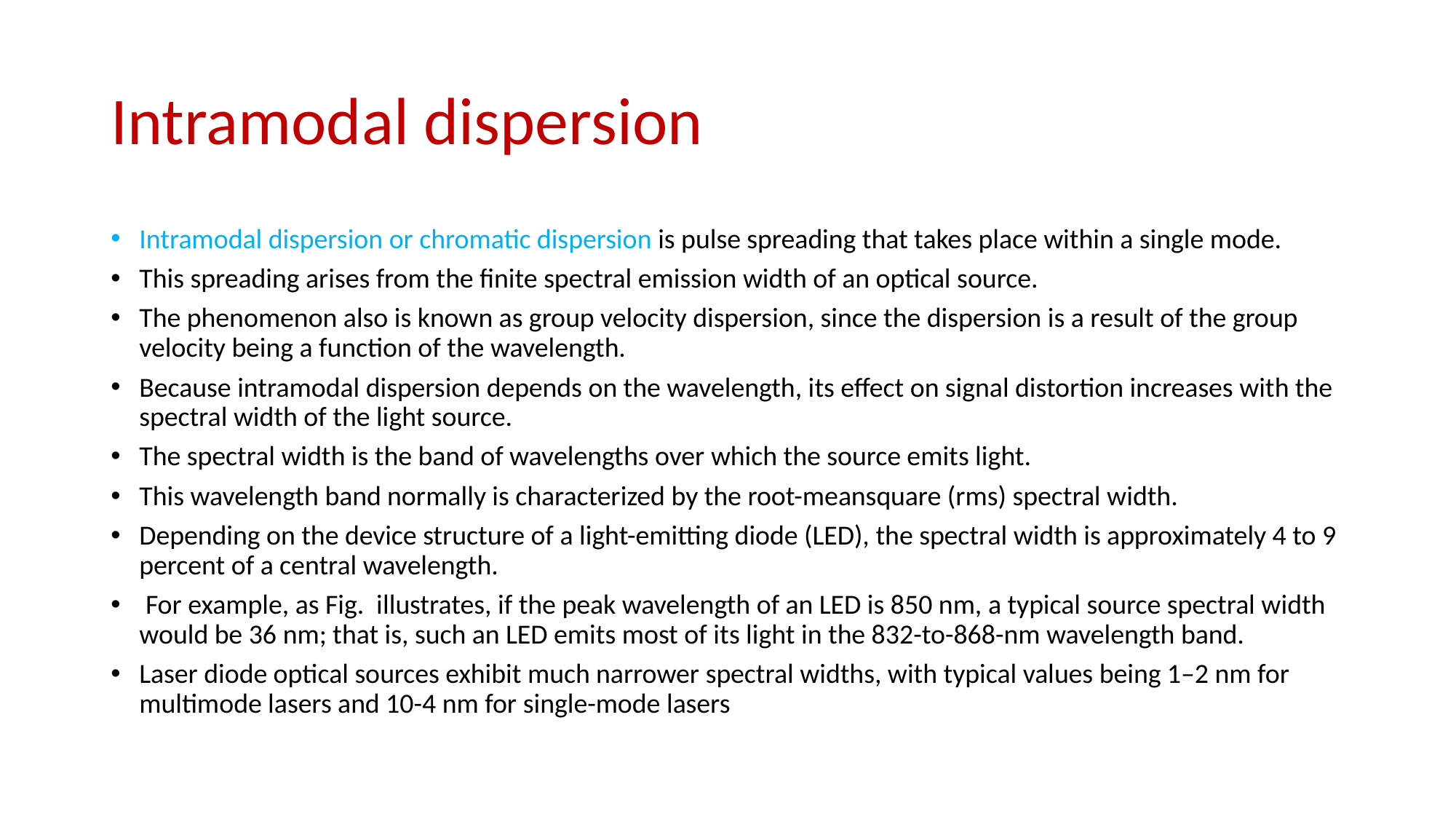

# Intramodal dispersion
Intramodal dispersion or chromatic dispersion is pulse spreading that takes place within a single mode.
This spreading arises from the finite spectral emission width of an optical source.
The phenomenon also is known as group velocity dispersion, since the dispersion is a result of the group velocity being a function of the wavelength.
Because intramodal dispersion depends on the wavelength, its effect on signal distortion increases with the spectral width of the light source.
The spectral width is the band of wavelengths over which the source emits light.
This wavelength band normally is characterized by the root-meansquare (rms) spectral width.
Depending on the device structure of a light-emitting diode (LED), the spectral width is approximately 4 to 9 percent of a central wavelength.
 For example, as Fig.  illustrates, if the peak wavelength of an LED is 850 nm, a typical source spectral width would be 36 nm; that is, such an LED emits most of its light in the 832-to-868-nm wavelength band.
Laser diode optical sources exhibit much narrower spectral widths, with typical values being 1–2 nm for multimode lasers and 10-4 nm for single-mode lasers